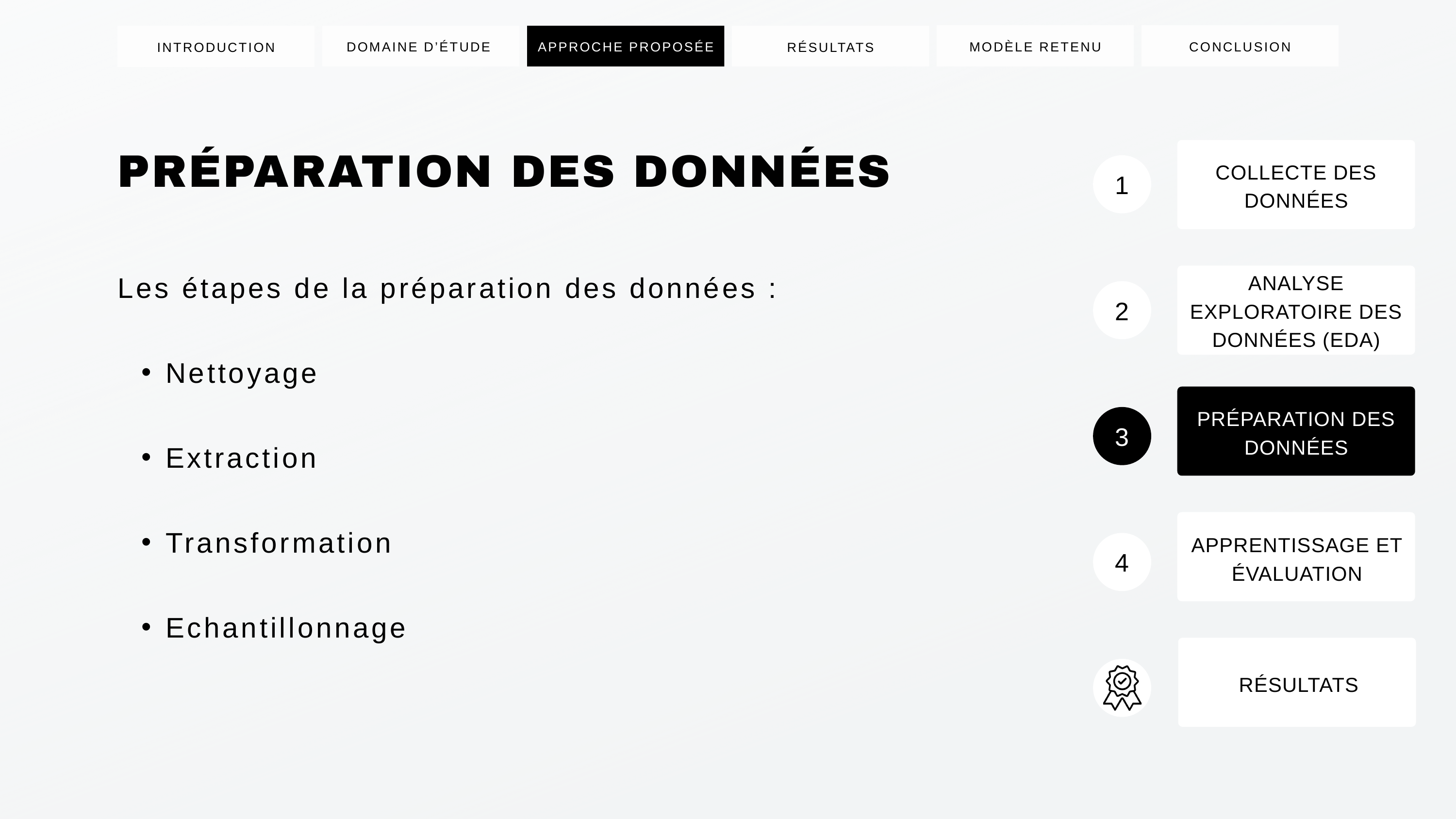

MODÈLE RETENU
CONCLUSION
DOMAINE D’ÉTUDE
APPROCHE PROPOSÉE
INTRODUCTION
RÉSULTATS
PRÉPARATION DES DONNÉES

1
COLLECTE DES DONNÉES
Les étapes de la préparation des données :

Nettoyage

Extraction

Transformation

Echantillonnage

ANALYSE EXPLORATOIRE DES DONNÉES (EDA)

2

PRÉPARATION DES DONNÉES

3

APPRENTISSAGE ET ÉVALUATION

4

RÉSULTATS